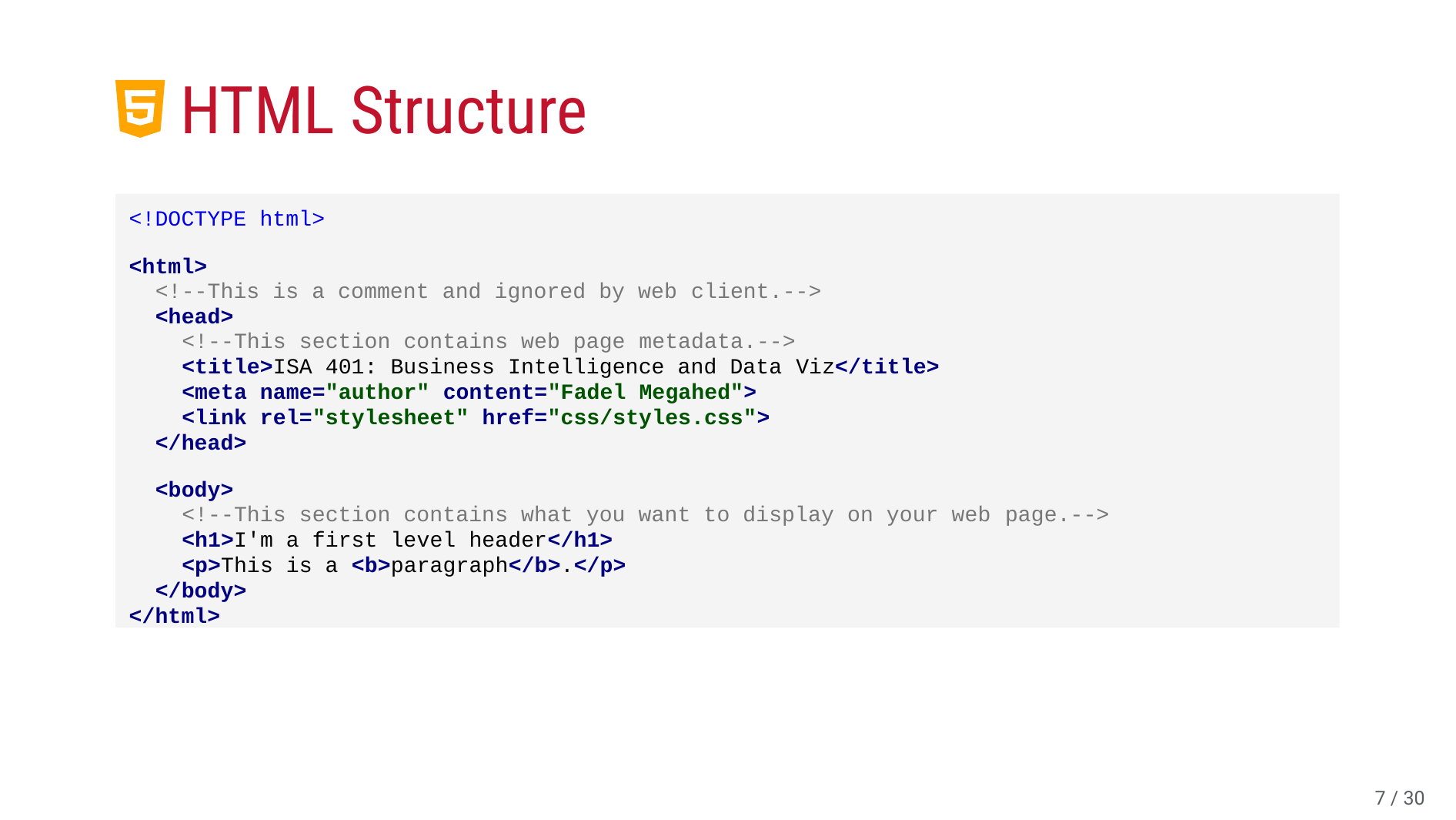

# HTML Structure

<!DOCTYPE html>
<html>
<!--This is a comment and ignored by web client.-->
<head>
<!--This section contains web page metadata.-->
<title>ISA 401: Business Intelligence and Data Viz</title>
<meta name="author" content="Fadel Megahed">
<link rel="stylesheet" href="css/styles.css">
</head>
<body>
<!--This section contains what you want to display on your web page.-->
<h1>I'm a first level header</h1>
<p>This is a <b>paragraph</b>.</p>
</body>
</html>
7 / 30